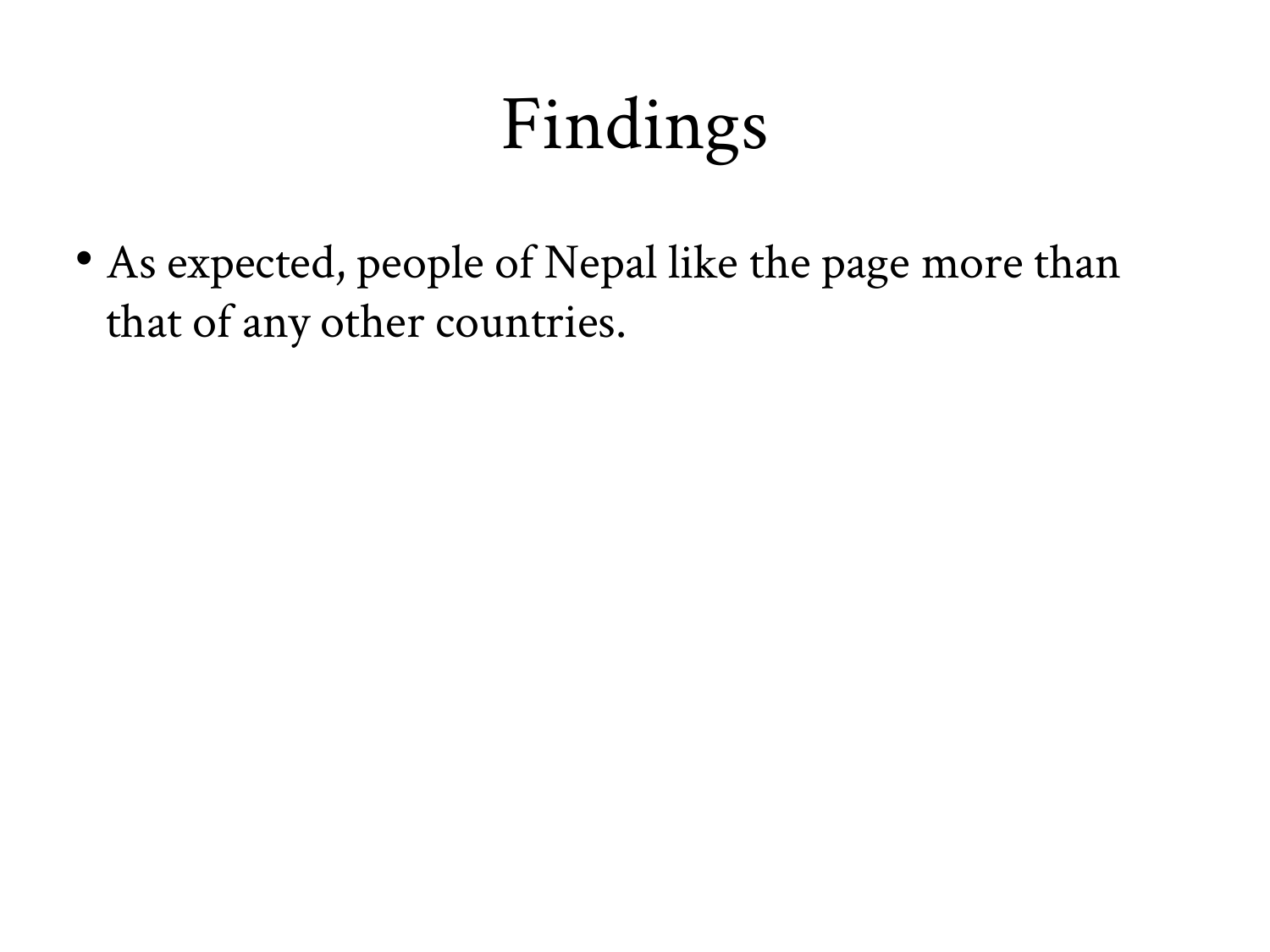

Findings
As expected, people of Nepal like the page more than that of any other countries.